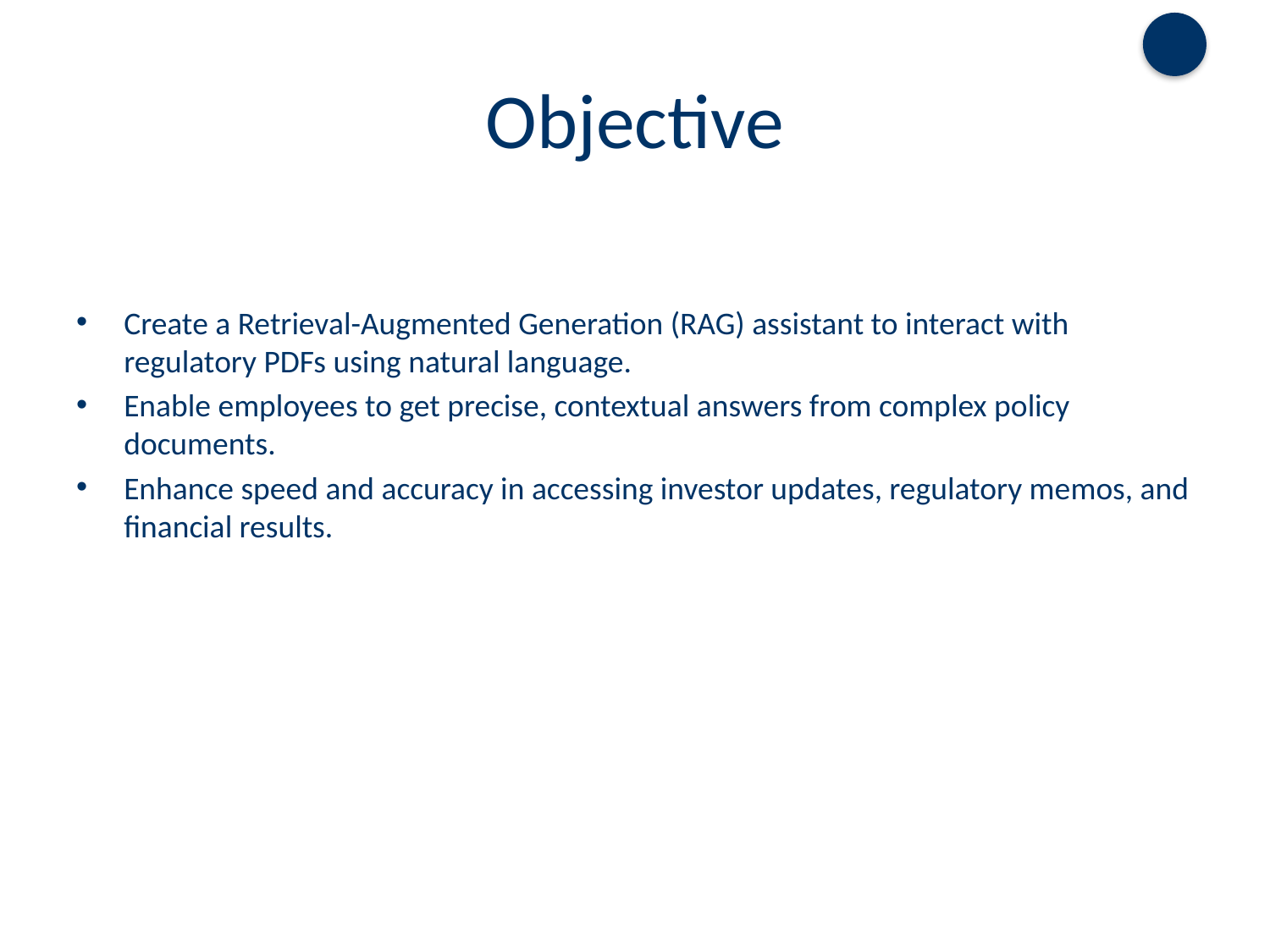

# Objective

Create a Retrieval-Augmented Generation (RAG) assistant to interact with regulatory PDFs using natural language.
Enable employees to get precise, contextual answers from complex policy documents.
Enhance speed and accuracy in accessing investor updates, regulatory memos, and financial results.